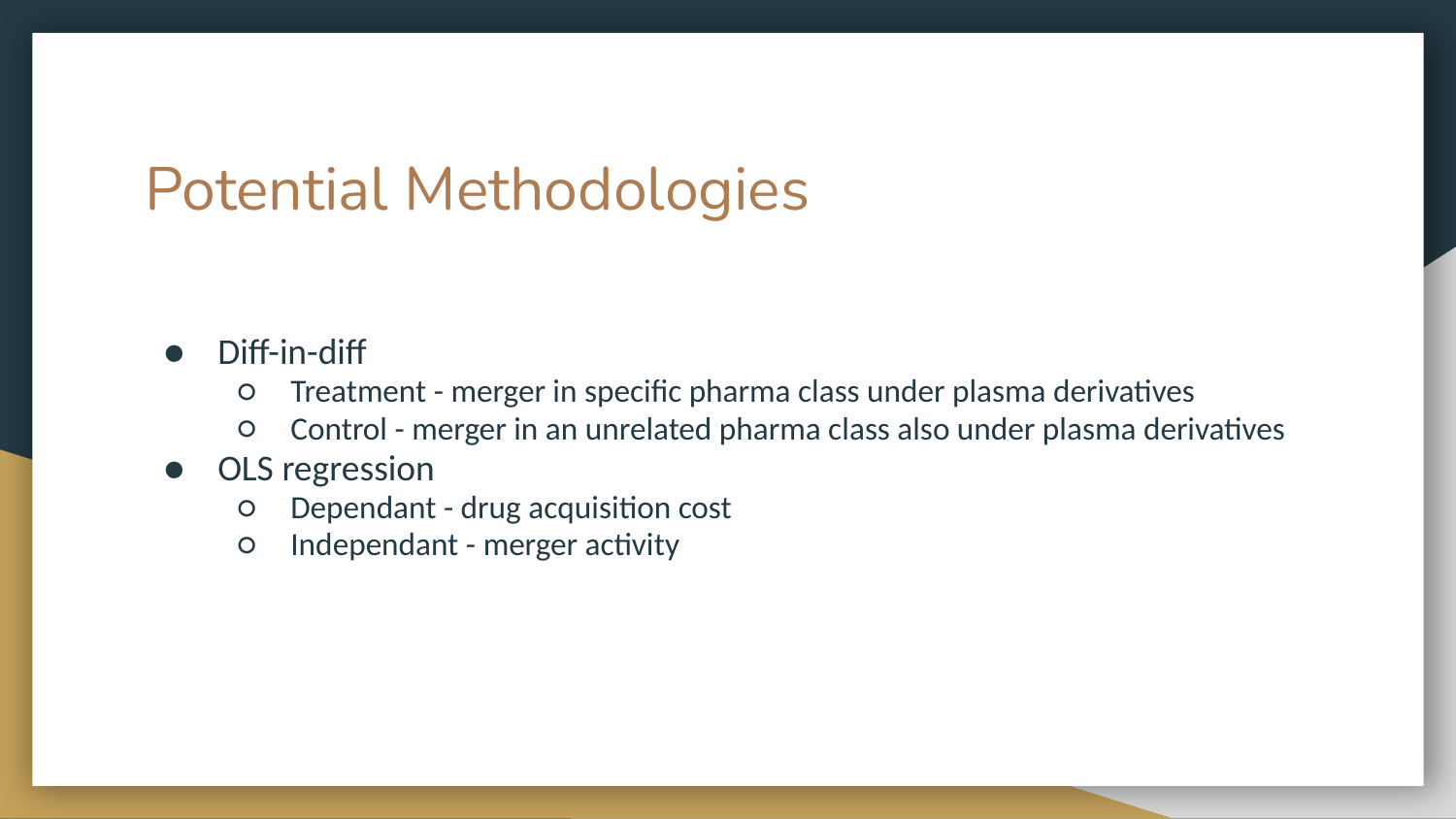

# Potential Methodologies
Diff-in-diff
Treatment - merger in specific pharma class under plasma derivatives
Control - merger in an unrelated pharma class also under plasma derivatives
OLS regression
Dependant - drug acquisition cost
Independant - merger activity